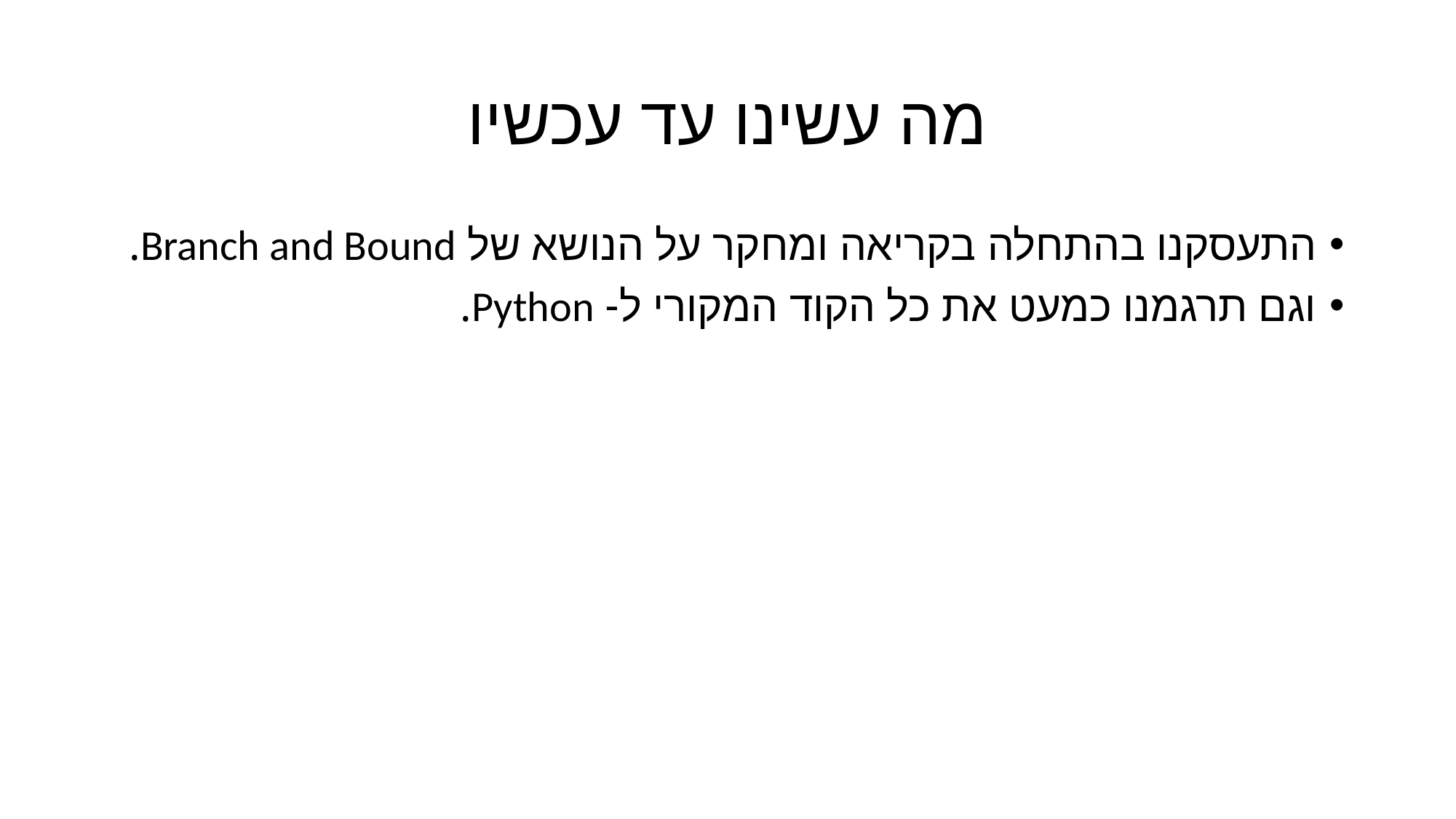

# מה עשינו עד עכשיו
התעסקנו בהתחלה בקריאה ומחקר על הנושא של Branch and Bound.
וגם תרגמנו כמעט את כל הקוד המקורי ל- Python.